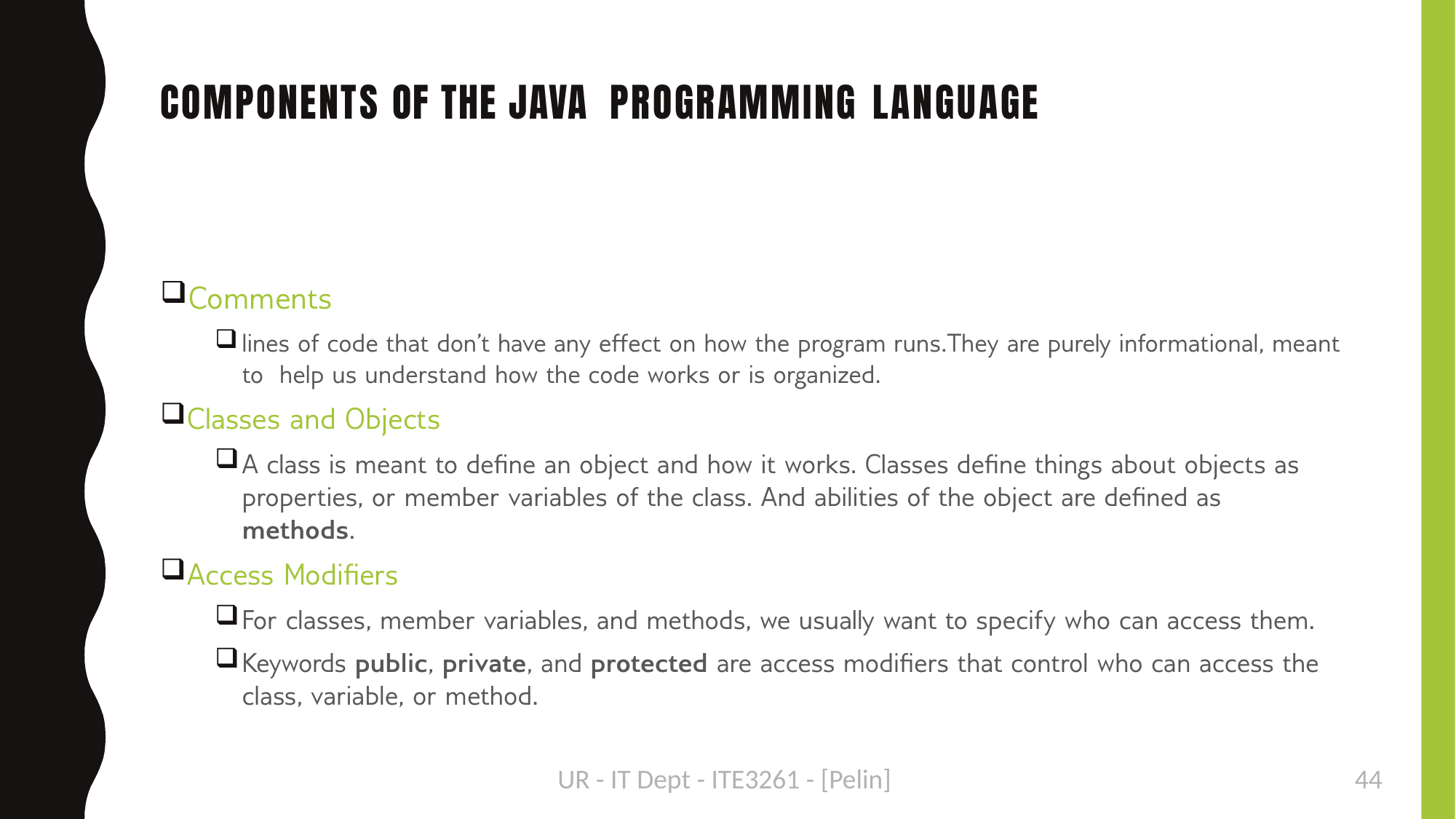

COMPONENTS OF THE JAVA  PROGRAMMING LANGUAGE
Comments
lines of code that don’t have any effect on how the program runs.They are purely informational, meant to  help us understand how the code works or is organized.
Classes and Objects
A class is meant to define an object and how it works. Classes define things about objects as  properties, or member variables of the class. And abilities of the object are defined as methods.
Access Modifiers
For classes, member variables, and methods, we usually want to specify who can access them.
Keywords public, private, and protected are access modifiers that control who can access the  class, variable, or method.
UR - IT Dept - ITE3261 - [Pelin]
44